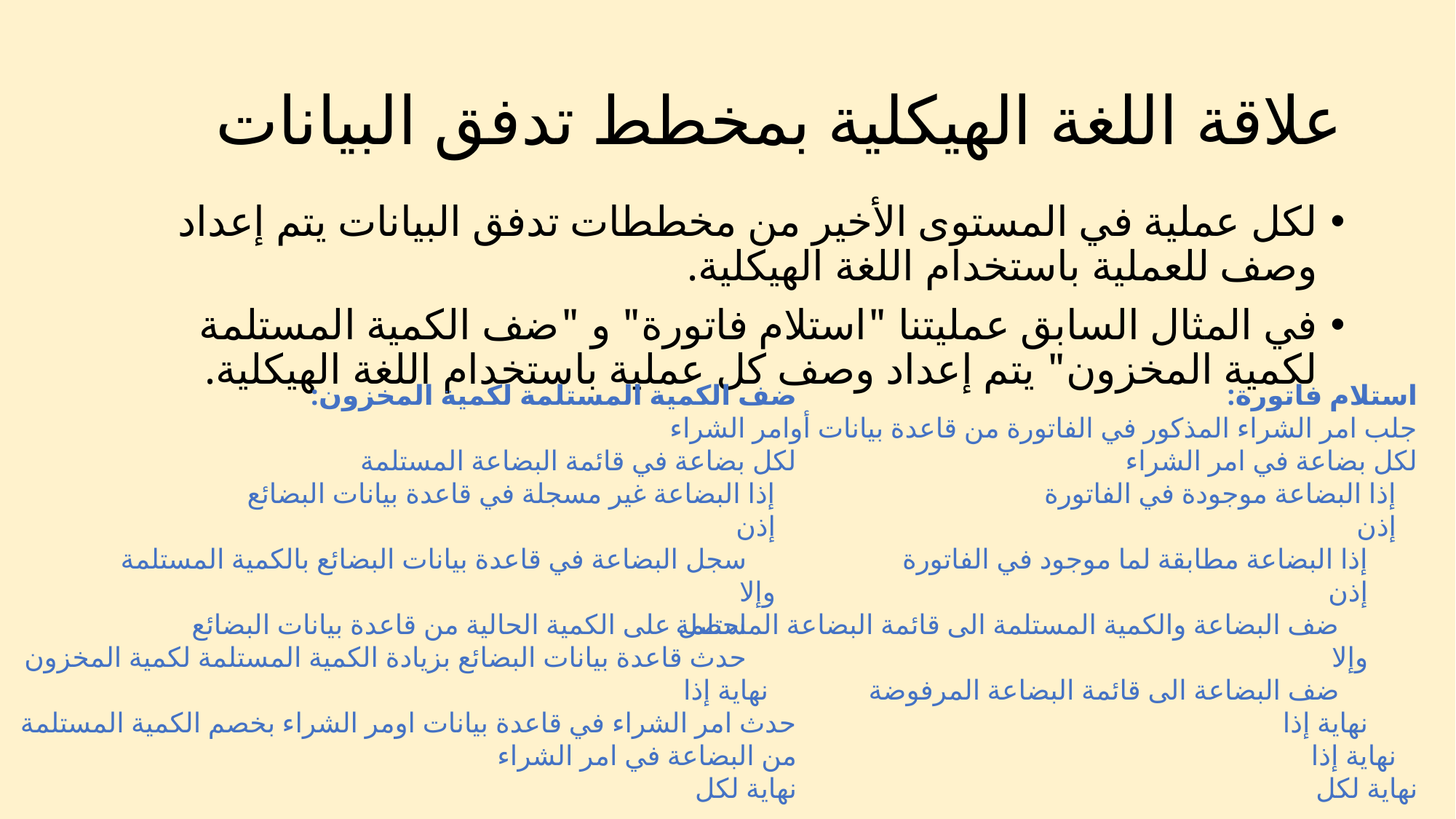

# علاقة اللغة الهيكلية بمخطط تدفق البيانات
لكل عملية في المستوى الأخير من مخططات تدفق البيانات يتم إعداد وصف للعملية باستخدام اللغة الهيكلية.
في المثال السابق عمليتنا "استلام فاتورة" و "ضف الكمية المستلمة لكمية المخزون" يتم إعداد وصف كل عملية باستخدام اللغة الهيكلية.
ضف الكمية المستلمة لكمية المخزون:

لكل بضاعة في قائمة البضاعة المستلمة
   إذا البضاعة غير مسجلة في قاعدة بيانات البضائع
   إذن
       سجل البضاعة في قاعدة بيانات البضائع بالكمية المستلمة
   وإلا
       احصل على الكمية الحالية من قاعدة بيانات البضائع
       حدث قاعدة بيانات البضائع بزيادة الكمية المستلمة لكمية المخزون
    نهاية إذا
حدث امر الشراء في قاعدة بيانات اومر الشراء بخصم الكمية المستلمة
من البضاعة في امر الشراء
نهاية لكل
استلام فاتورة:
جلب امر الشراء المذكور في الفاتورة من قاعدة بيانات أوامر الشراء
لكل بضاعة في امر الشراء
   إذا البضاعة موجودة في الفاتورة
   إذن
       إذا البضاعة مطابقة لما موجود في الفاتورة
       إذن
           ضف البضاعة والكمية المستلمة الى قائمة البضاعة المستلمة
       وإلا
           ضف البضاعة الى قائمة البضاعة المرفوضة
       نهاية إذا
   نهاية إذا
نهاية لكل